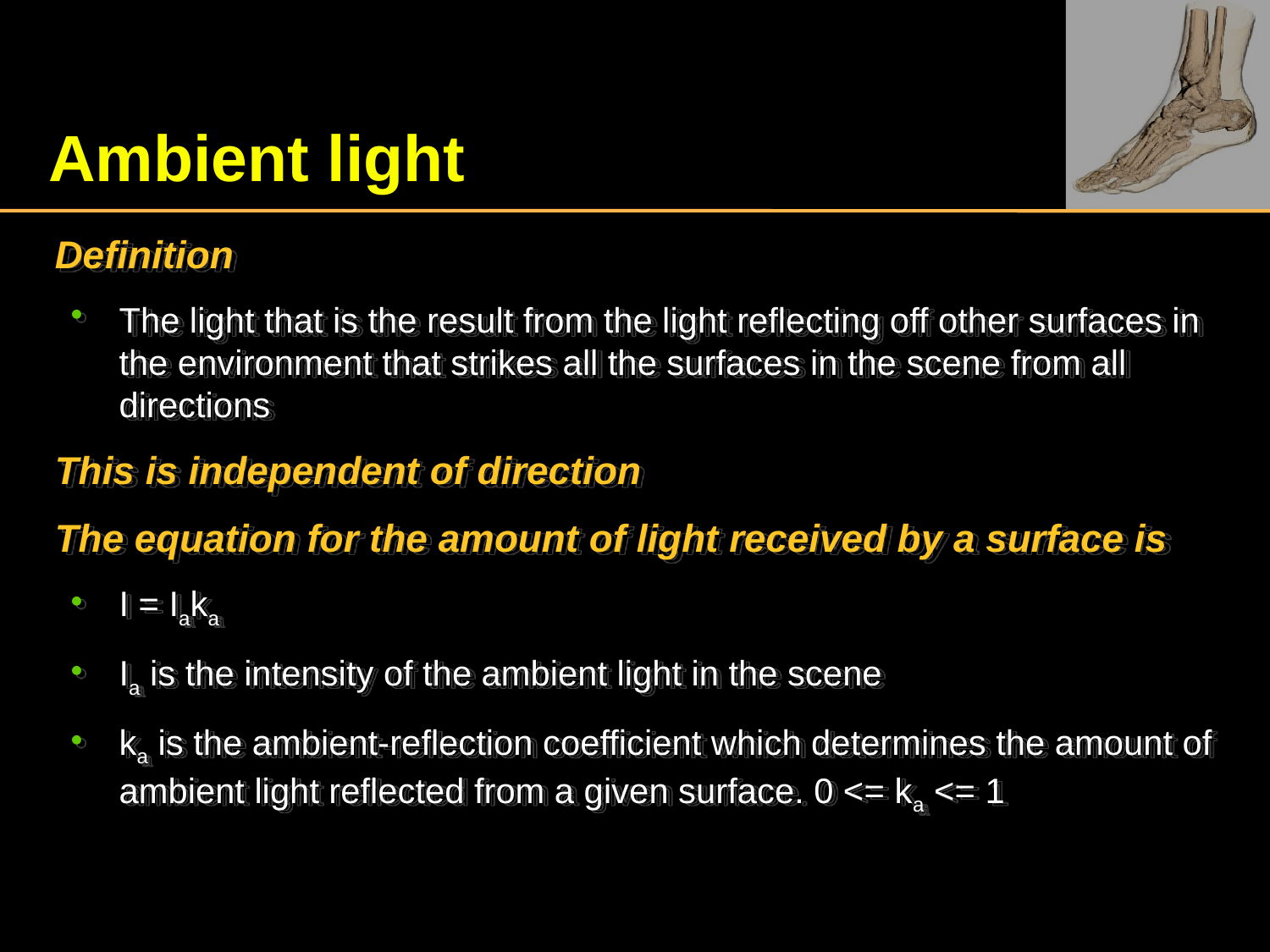

# Ambient light
Definition
The light that is the result from the light reflecting off other surfaces in the environment that strikes all the surfaces in the scene from all directions
This is independent of direction
The equation for the amount of light received by a surface is
I = Iaka
Ia is the intensity of the ambient light in the scene
ka is the ambient-reflection coefficient which determines the amount of ambient light reflected from a given surface. 0 <= ka <= 1